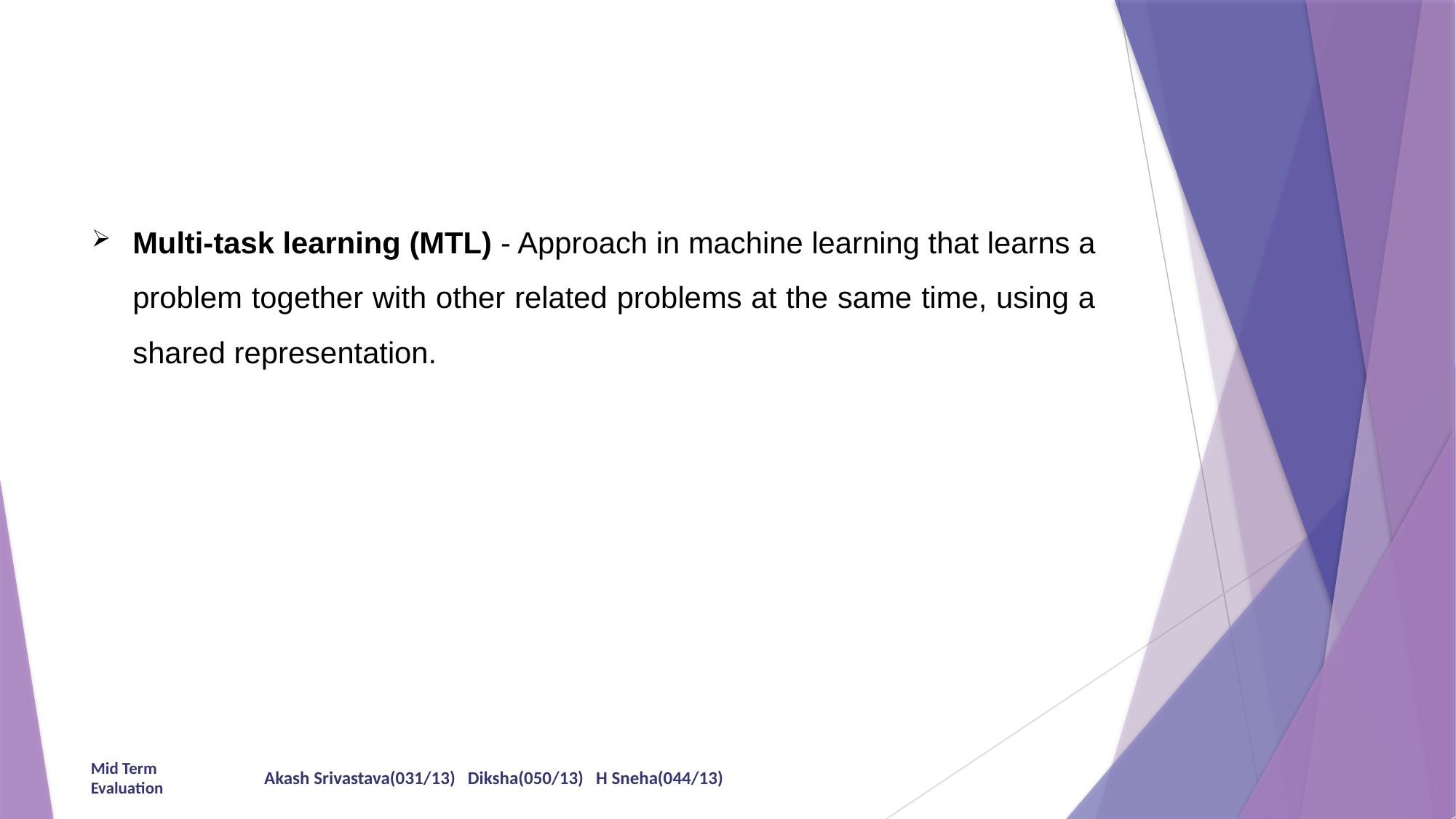

#
Multi-task learning (MTL) - Approach in machine learning that learns a problem together with other related problems at the same time, using a shared representation.